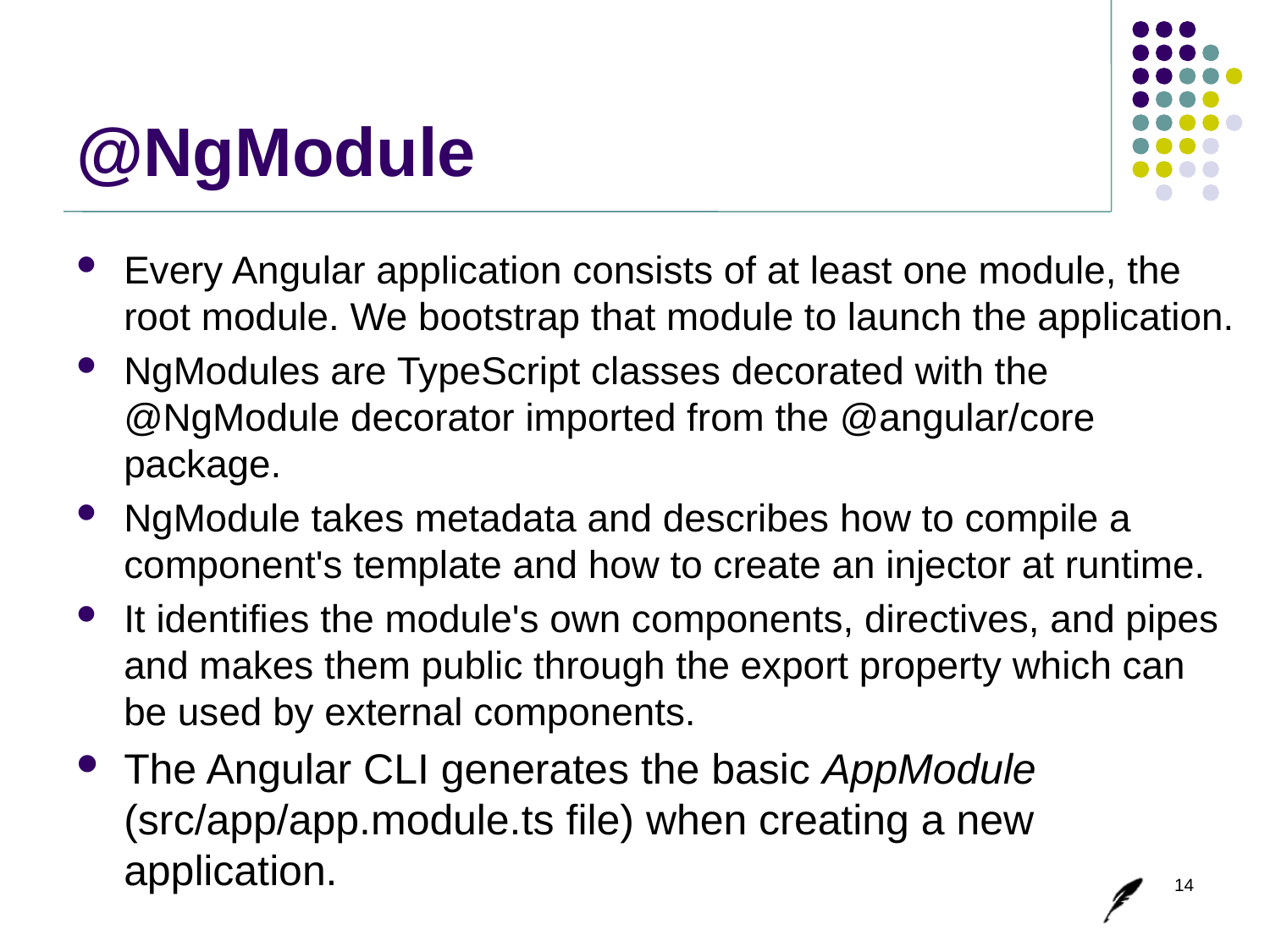

# @NgModule
Every Angular application consists of at least one module, the root module. We bootstrap that module to launch the application.
NgModules are TypeScript classes decorated with the @NgModule decorator imported from the @angular/core package.
NgModule takes metadata and describes how to compile a component's template and how to create an injector at runtime.
It identifies the module's own components, directives, and pipes and makes them public through the export property which can be used by external components.
The Angular CLI generates the basic AppModule (src/app/app.module.ts file) when creating a new application.
14